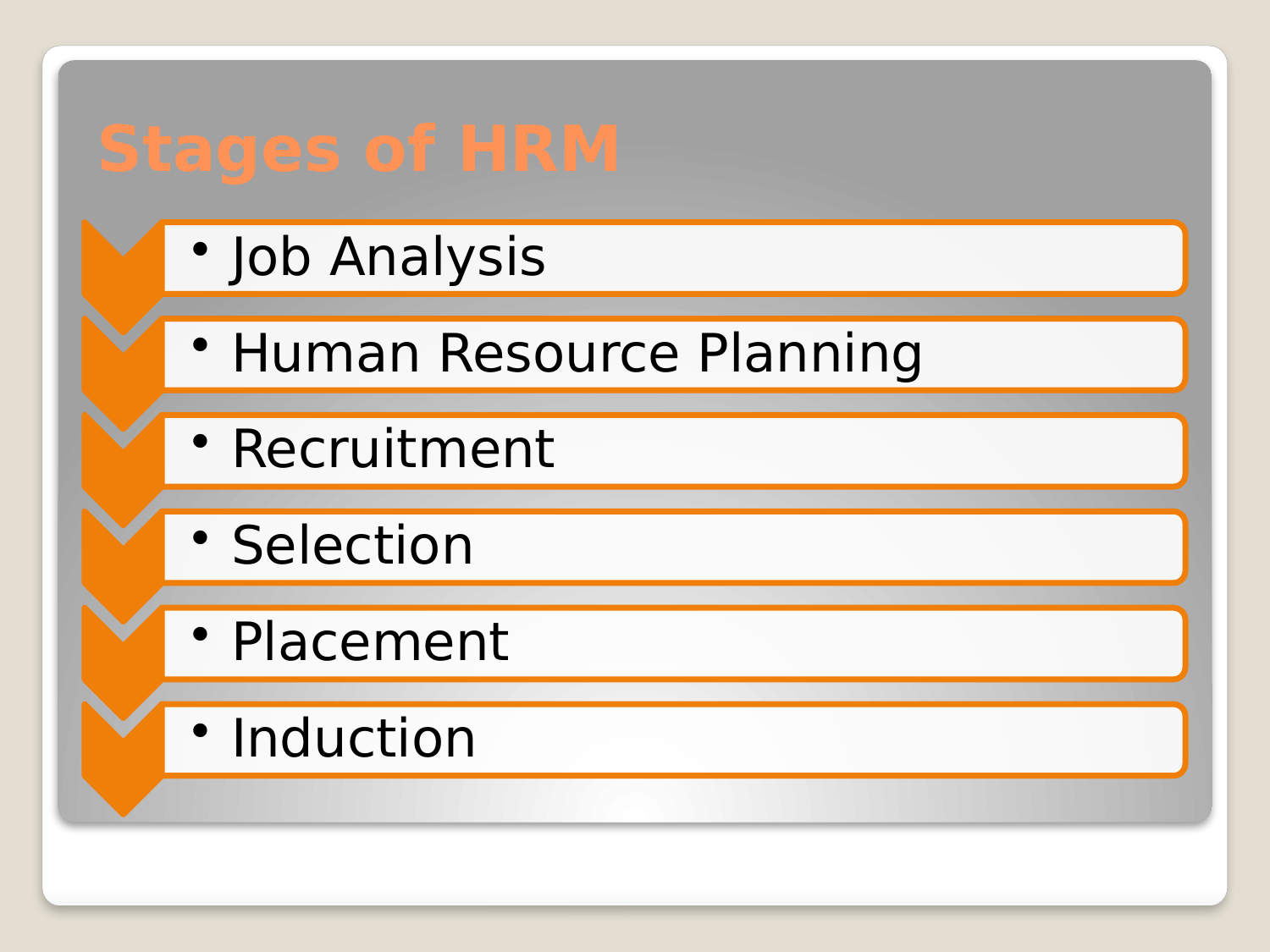

# Stages of HRM

Job Analysis

Human Resource Planning

Recruitment

Selection

Placement

Induction